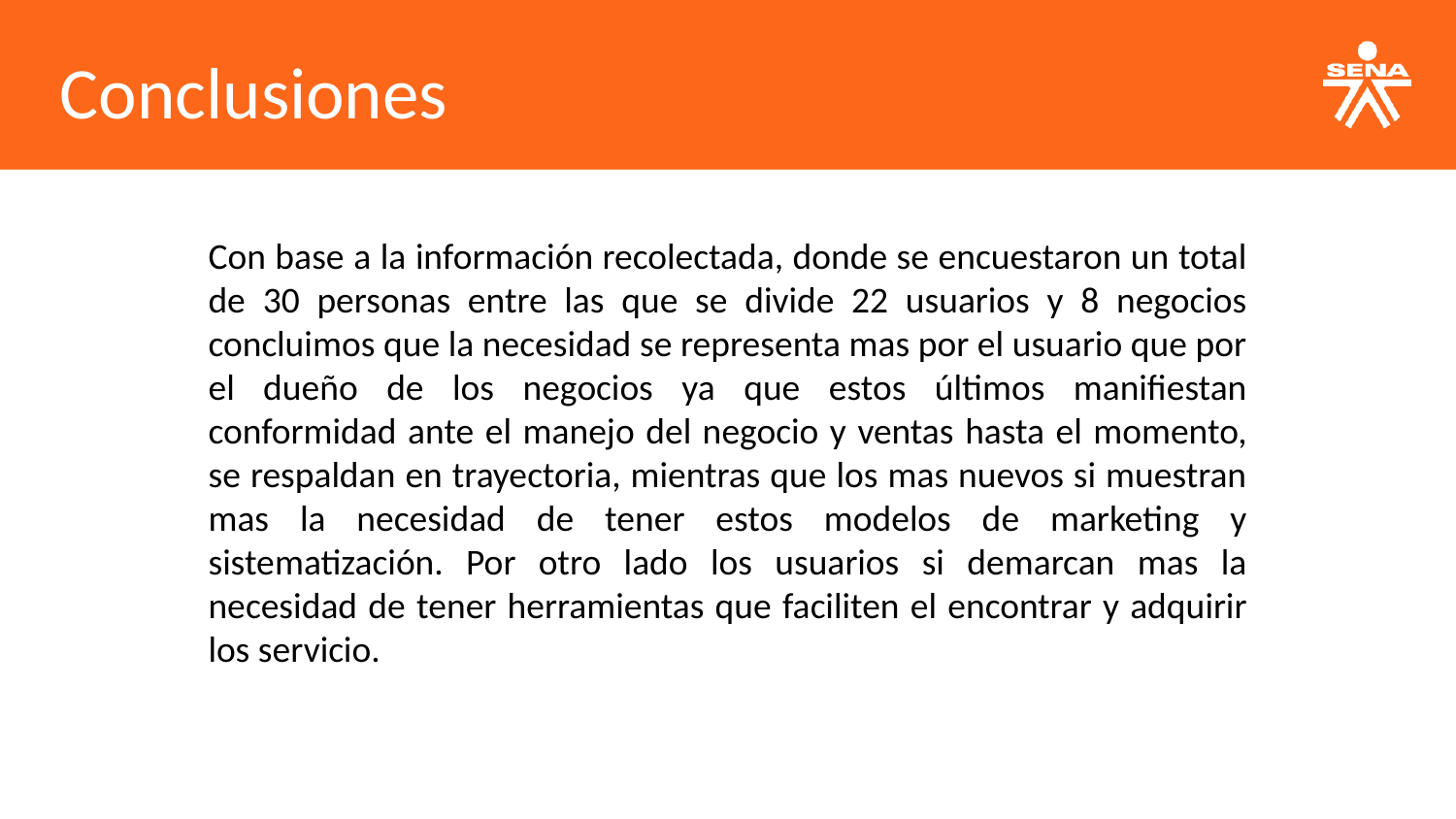

Conclusiones
Con base a la información recolectada, donde se encuestaron un total de 30 personas entre las que se divide 22 usuarios y 8 negocios concluimos que la necesidad se representa mas por el usuario que por el dueño de los negocios ya que estos últimos manifiestan conformidad ante el manejo del negocio y ventas hasta el momento, se respaldan en trayectoria, mientras que los mas nuevos si muestran mas la necesidad de tener estos modelos de marketing y sistematización. Por otro lado los usuarios si demarcan mas la necesidad de tener herramientas que faciliten el encontrar y adquirir los servicio.